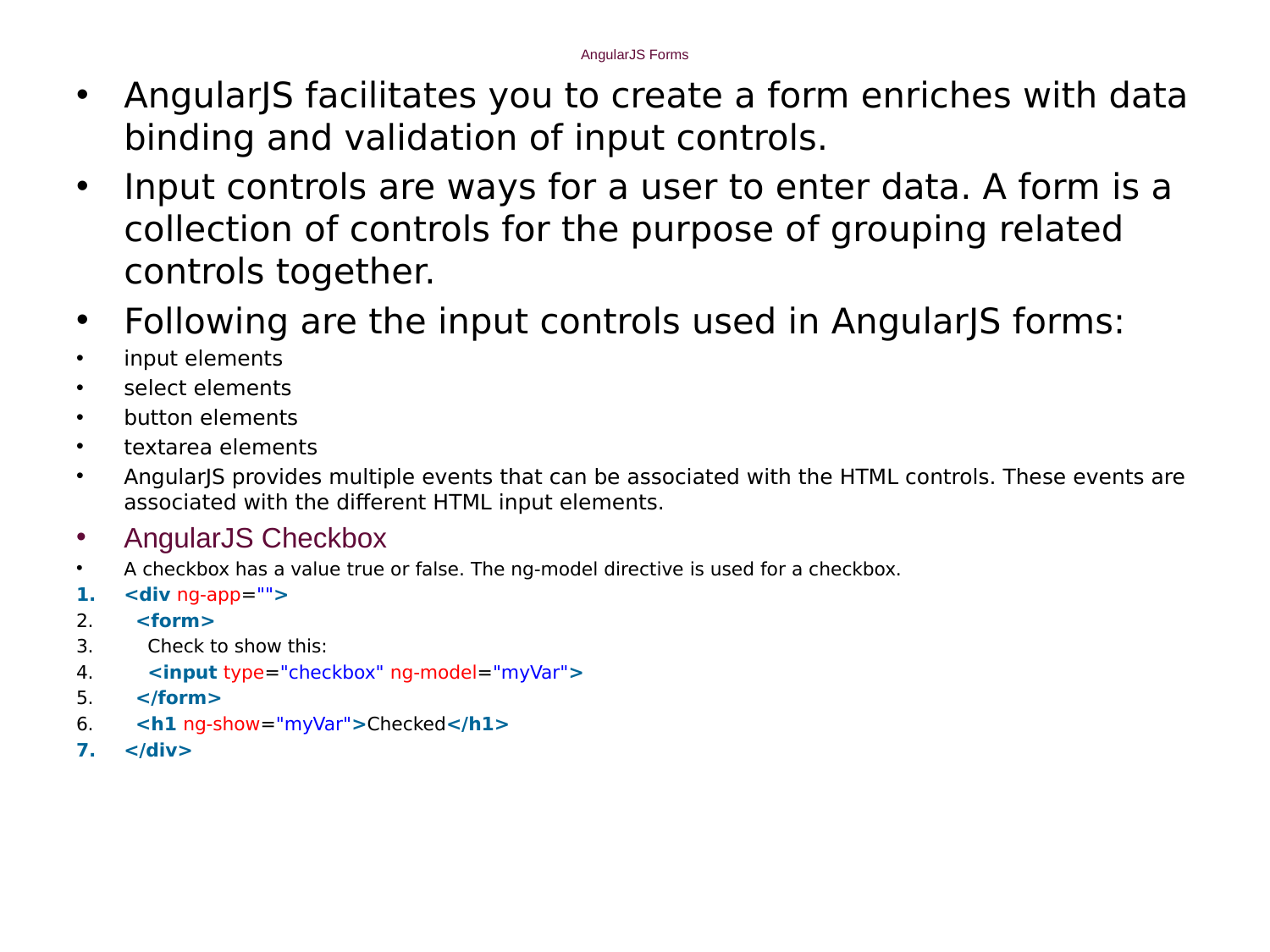

# AngularJS Forms
AngularJS facilitates you to create a form enriches with data binding and validation of input controls.
Input controls are ways for a user to enter data. A form is a collection of controls for the purpose of grouping related controls together.
Following are the input controls used in AngularJS forms:
input elements
select elements
button elements
textarea elements
AngularJS provides multiple events that can be associated with the HTML controls. These events are associated with the different HTML input elements.
AngularJS Checkbox
A checkbox has a value true or false. The ng-model directive is used for a checkbox.
<div ng-app="">
  <form>
    Check to show this:
    <input type="checkbox" ng-model="myVar">
  </form>
  <h1 ng-show="myVar">Checked</h1>
</div>